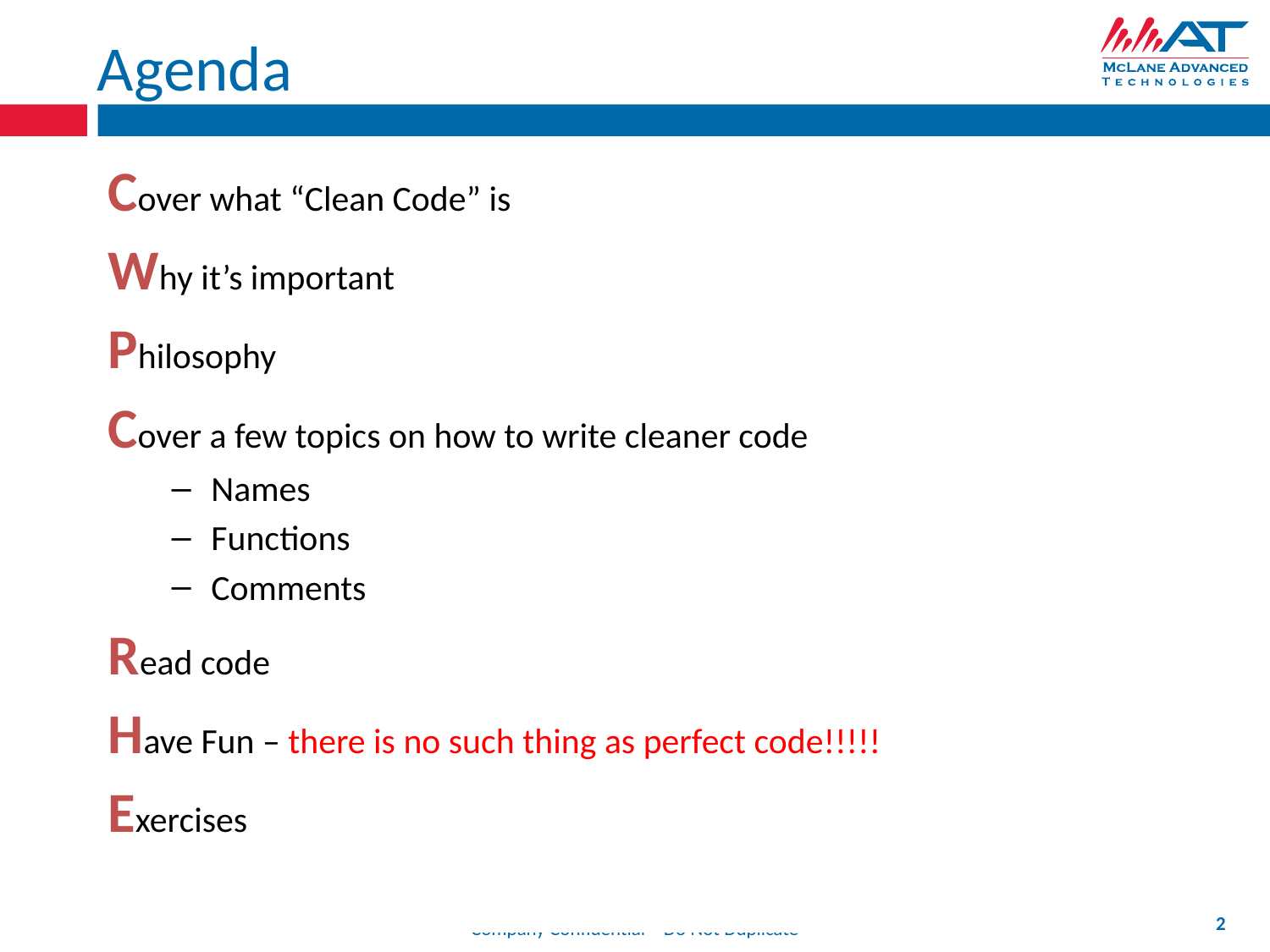

# Agenda
Cover what “Clean Code” is
Why it’s important
Philosophy
Cover a few topics on how to write cleaner code
Names
Functions
Comments
Read code
Have Fun – there is no such thing as perfect code!!!!!
Exercises